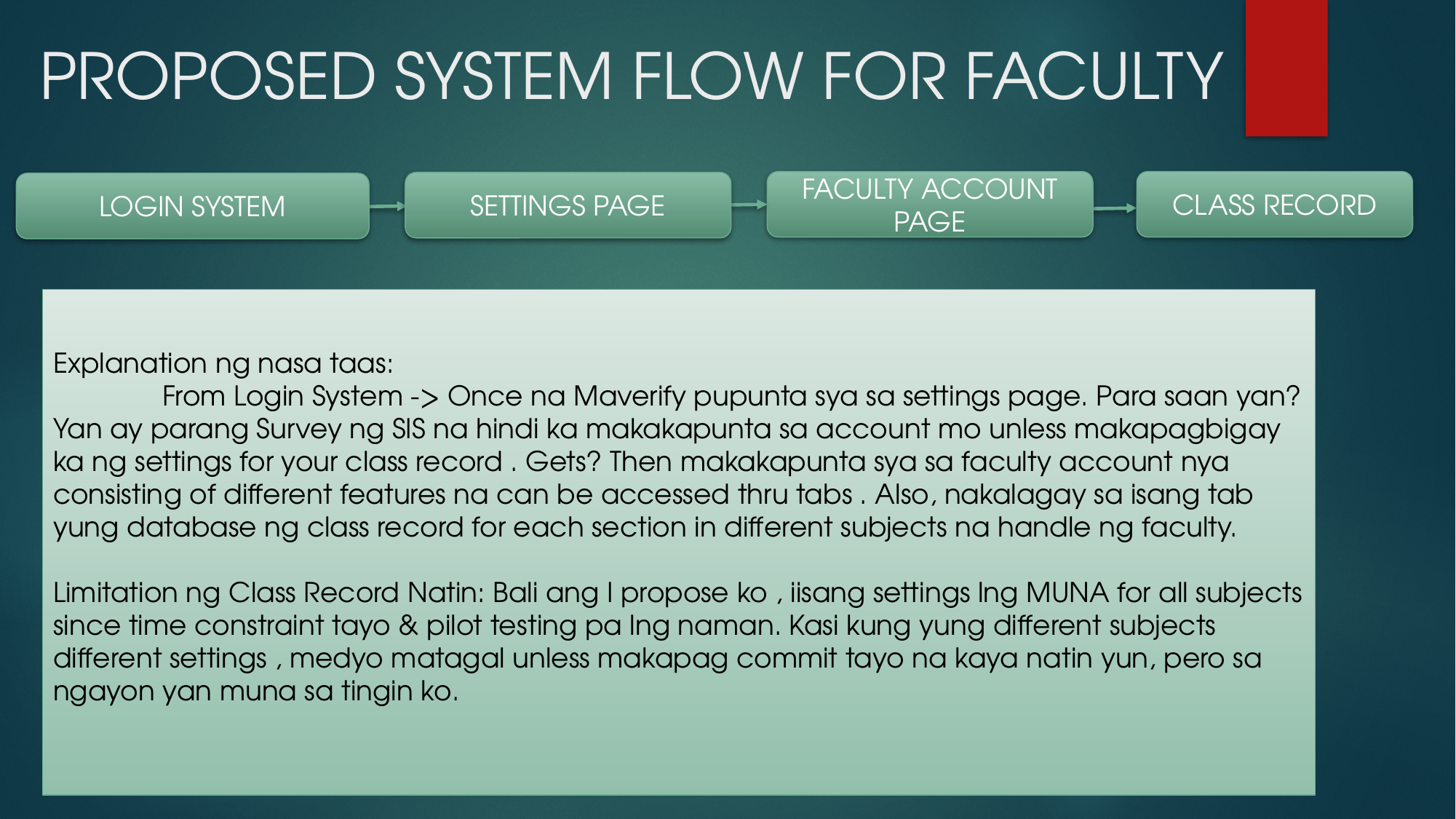

# PROPOSED SYSTEM FLOW FOR FACULTY
CLASS RECORD
FACULTY ACCOUNT PAGE
SETTINGS PAGE
LOGIN SYSTEM
Explanation ng nasa taas:
	From Login System -> Once na Maverify pupunta sya sa settings page. Para saan yan? Yan ay parang Survey ng SIS na hindi ka makakapunta sa account mo unless makapagbigay ka ng settings for your class record . Gets? Then makakapunta sya sa faculty account nya consisting of different features na can be accessed thru tabs . Also, nakalagay sa isang tab yung database ng class record for each section in different subjects na handle ng faculty.

Limitation ng Class Record Natin: Bali ang I propose ko , iisang settings lng MUNA for all subjects since time constraint tayo & pilot testing pa lng naman. Kasi kung yung different subjects different settings , medyo matagal unless makapag commit tayo na kaya natin yun, pero sa ngayon yan muna sa tingin ko.